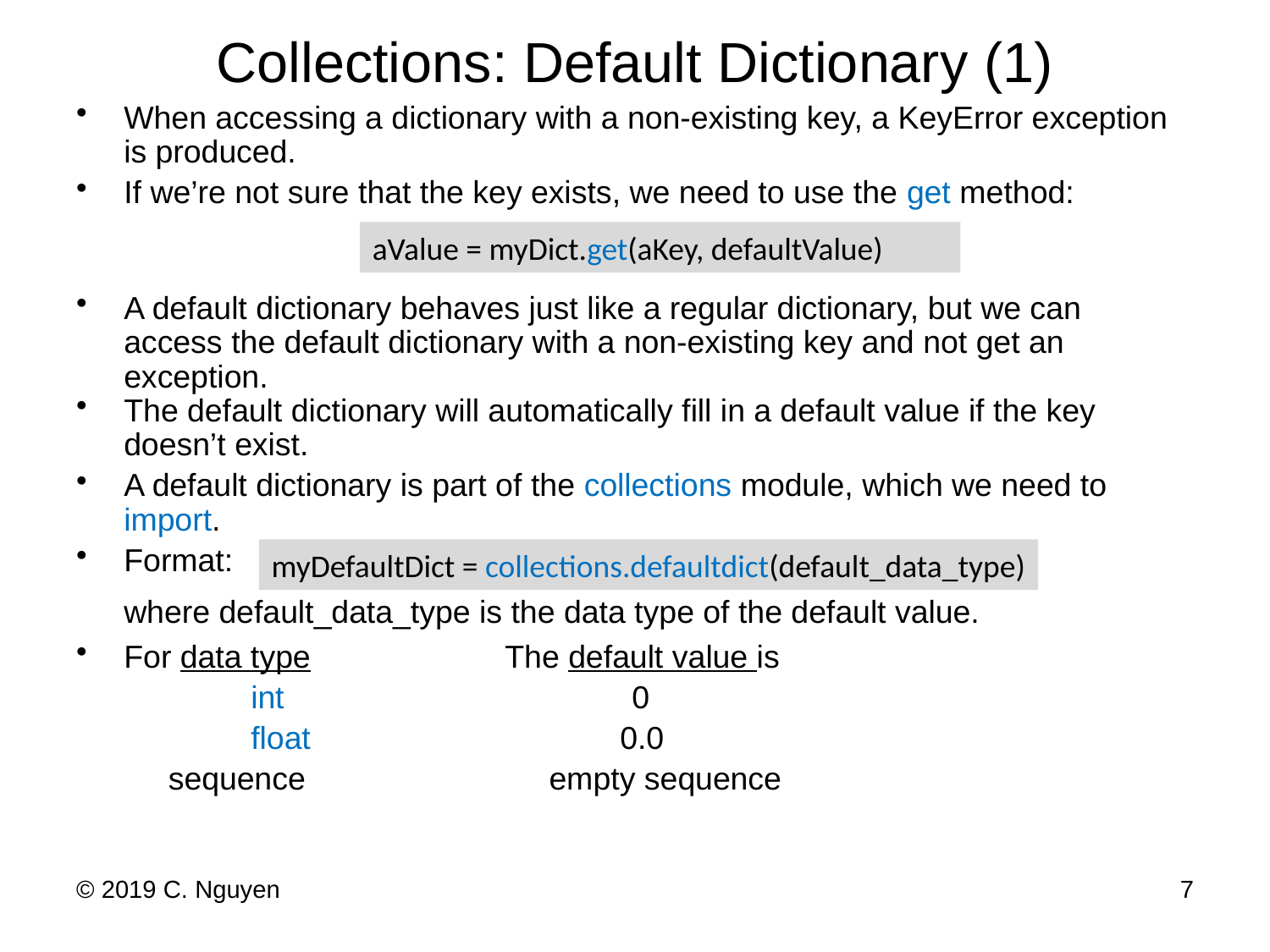

# Collections: Default Dictionary (1)
When accessing a dictionary with a non-existing key, a KeyError exception is produced.
If we’re not sure that the key exists, we need to use the get method:

A default dictionary behaves just like a regular dictionary, but we can access the default dictionary with a non-existing key and not get an exception.
The default dictionary will automatically fill in a default value if the key doesn’t exist.
A default dictionary is part of the collections module, which we need to import.
Format:
	where default_data_type is the data type of the default value.
For data type		The default value is
		int 			0
		float 		             0.0
	     sequence		     empty sequence
aValue = myDict.get(aKey, defaultValue)
myDefaultDict = collections.defaultdict(default_data_type)
© 2019 C. Nguyen
7